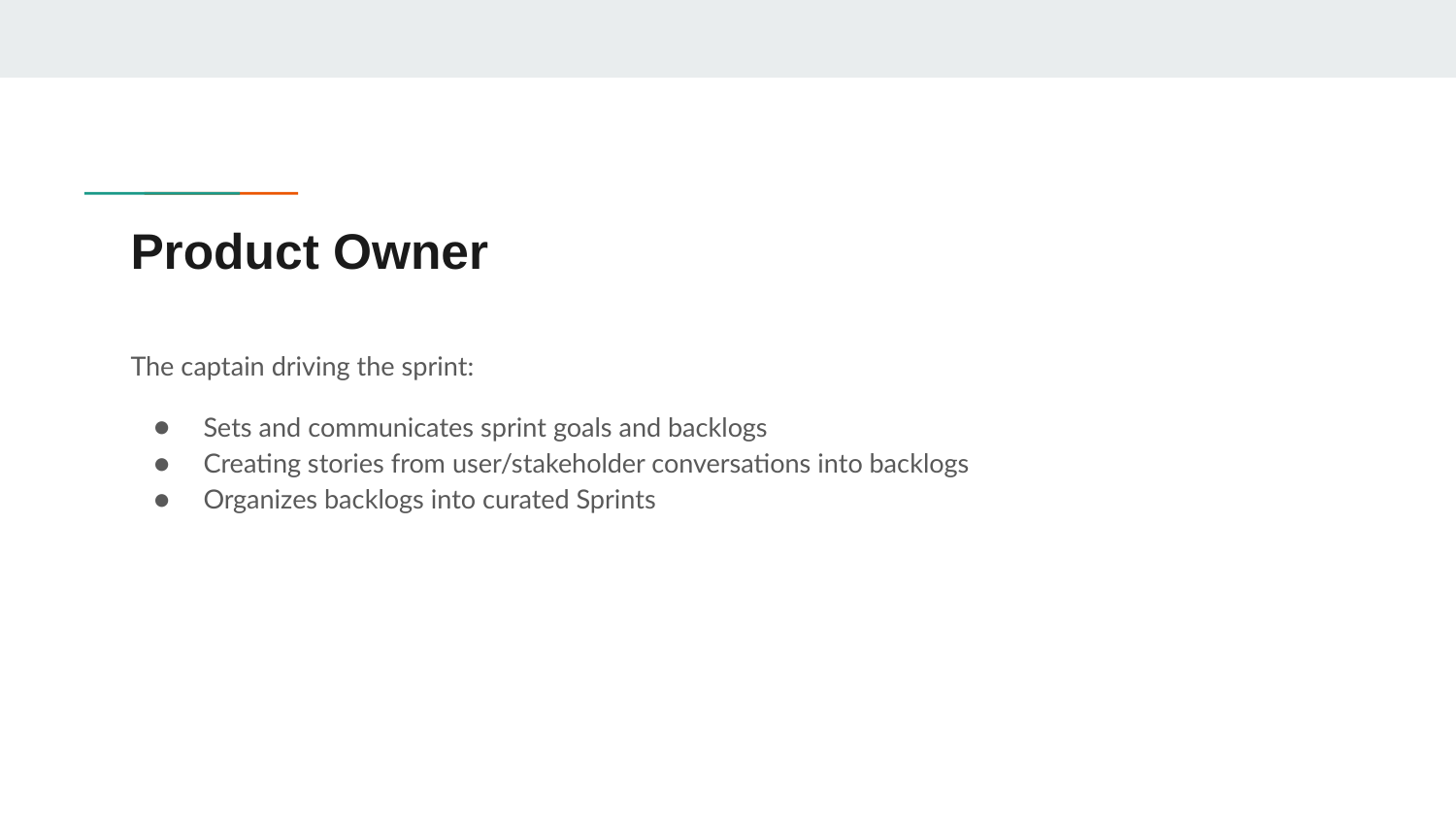

# Product Owner
The captain driving the sprint:
Sets and communicates sprint goals and backlogs
Creating stories from user/stakeholder conversations into backlogs
Organizes backlogs into curated Sprints